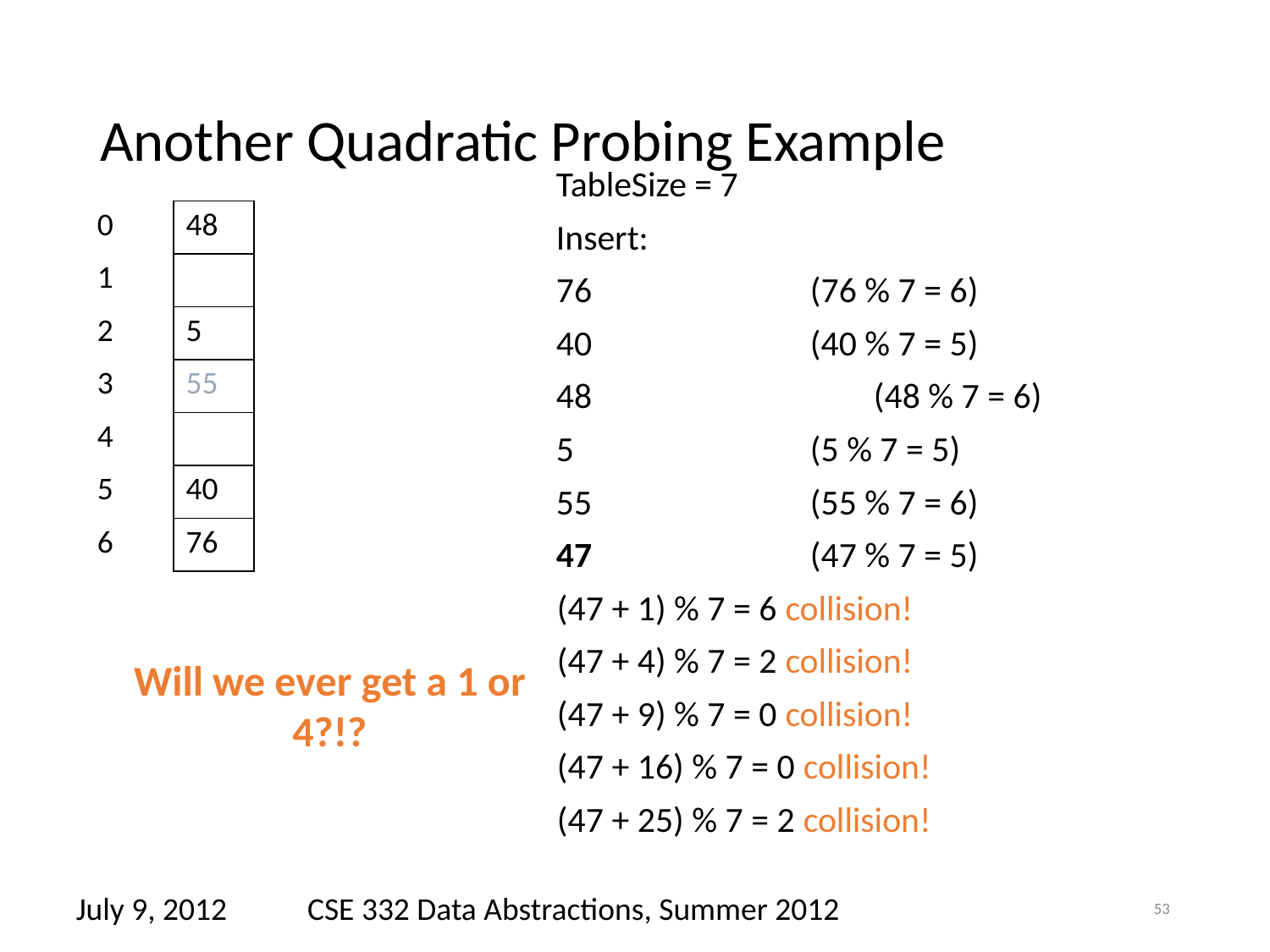

# Another Quadratic Probing Example
TableSize = 7
Insert:
76               	(76 % 7 = 6)
40 		(40 % 7 = 5)
48			(48 % 7 = 6)
5 		(5 % 7 = 5)
55 		(55 % 7 = 6)
47 		(47 % 7 = 5)
(47 + 1) % 7 = 6 collision!
(47 + 4) % 7 = 2 collision!
(47 + 9) % 7 = 0 collision!
(47 + 16) % 7 = 0 collision!
(47 + 25) % 7 = 2 collision!

| 0 | 48 |
| --- | --- |
| 1 |  |
| 2 | 5 |
| 3 | 55 |
| 4 |  |
| 5 | 40 |
| 6 | 76 |
Will we ever get a 1 or 4?!?
July 9, 2012
CSE 332 Data Abstractions, Summer 2012
53